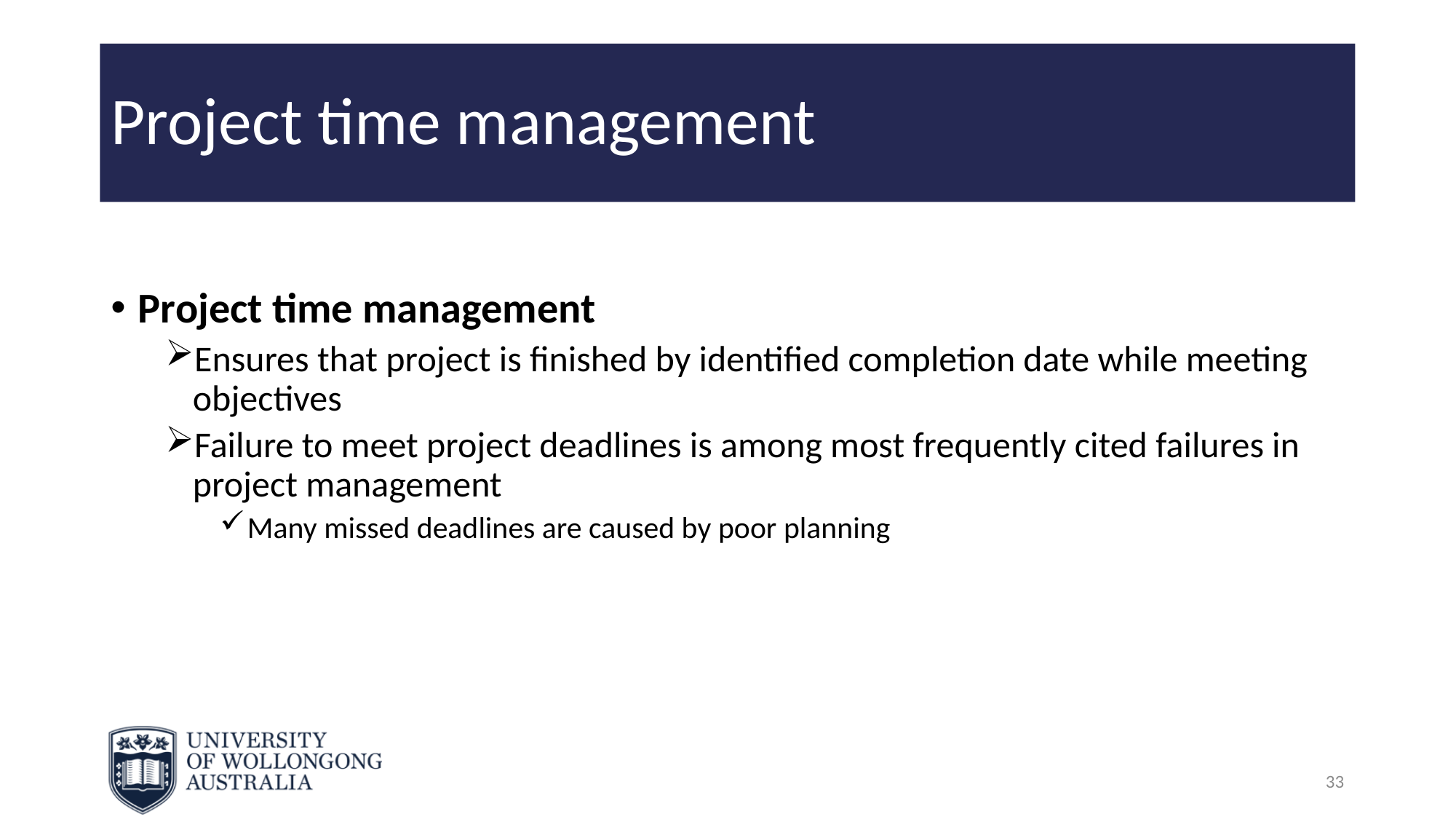

# Project time management
Project time management
Ensures that project is finished by identified completion date while meeting objectives
Failure to meet project deadlines is among most frequently cited failures in project management
Many missed deadlines are caused by poor planning
33